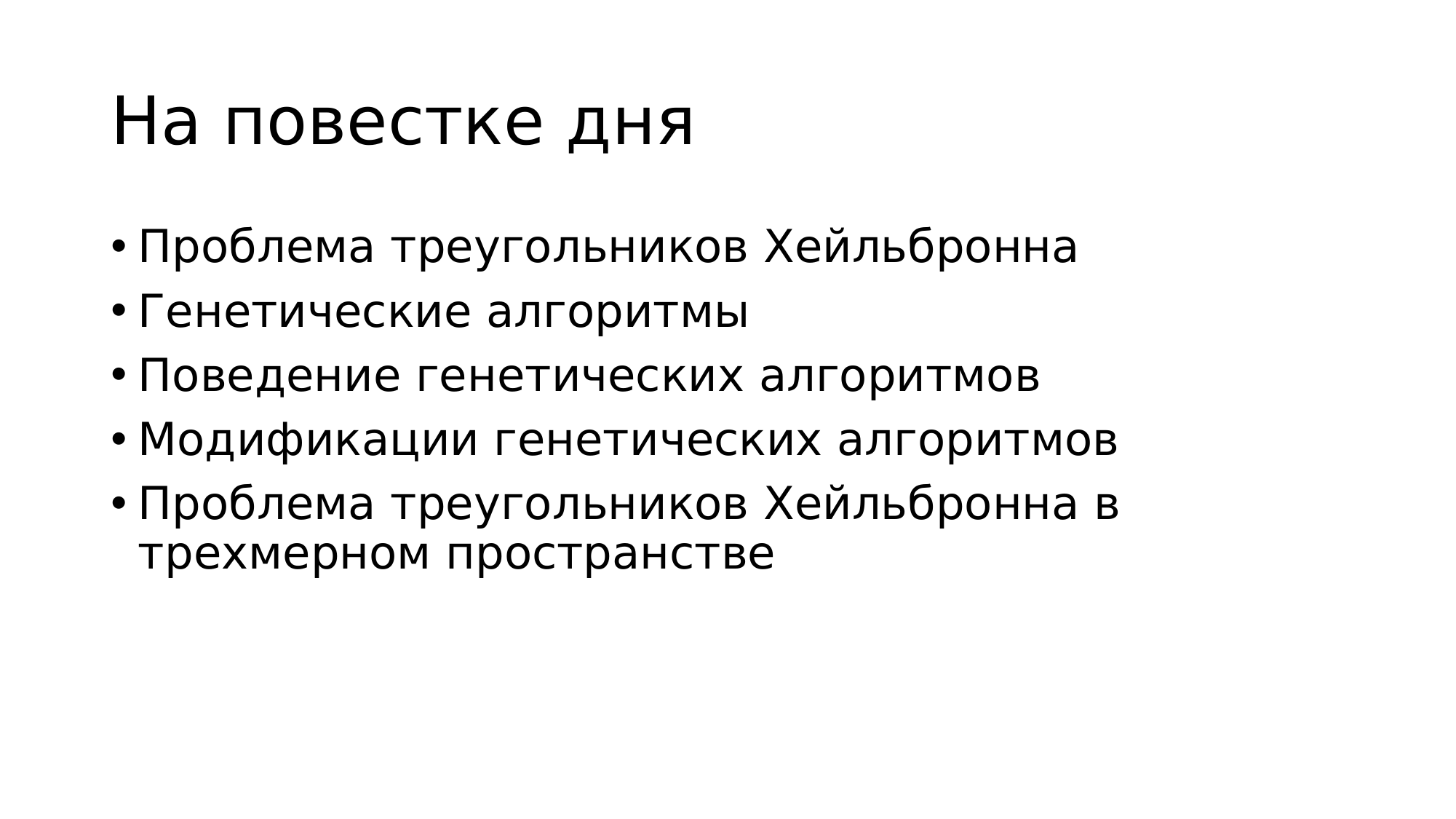

# На повестке дня
Проблема треугольников Хейльбронна
Генетические алгоритмы
Поведение генетических алгоритмов
Модификации генетических алгоритмов
Проблема треугольников Хейльбронна в трехмерном пространстве